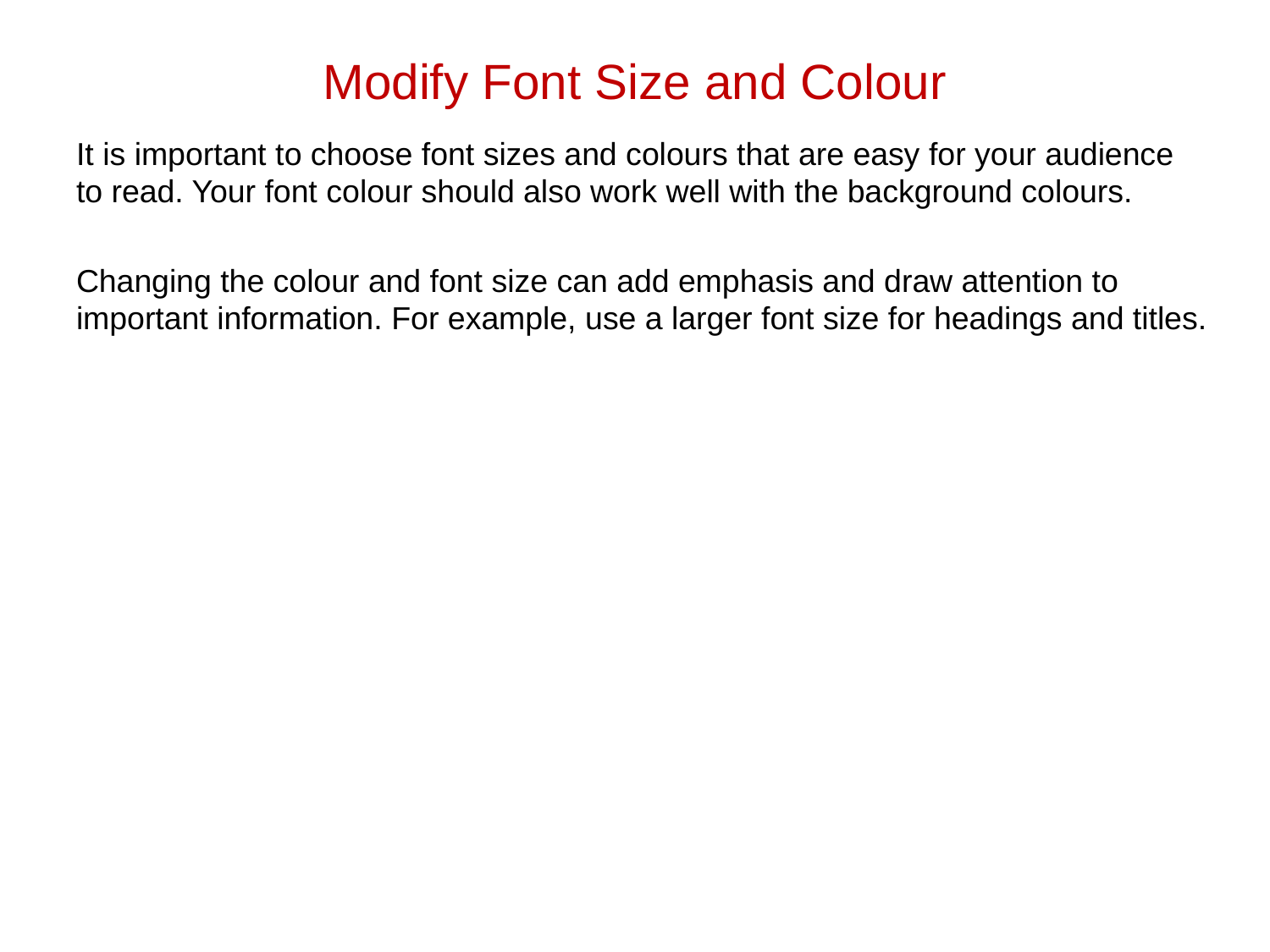

Modify Font Size and Colour
It is important to choose font sizes and colours that are easy for your audience
to read. Your font colour should also work well with the background colours.

Changing the colour and font size can add emphasis and draw attention to important information. For example, use a larger font size for headings and titles.